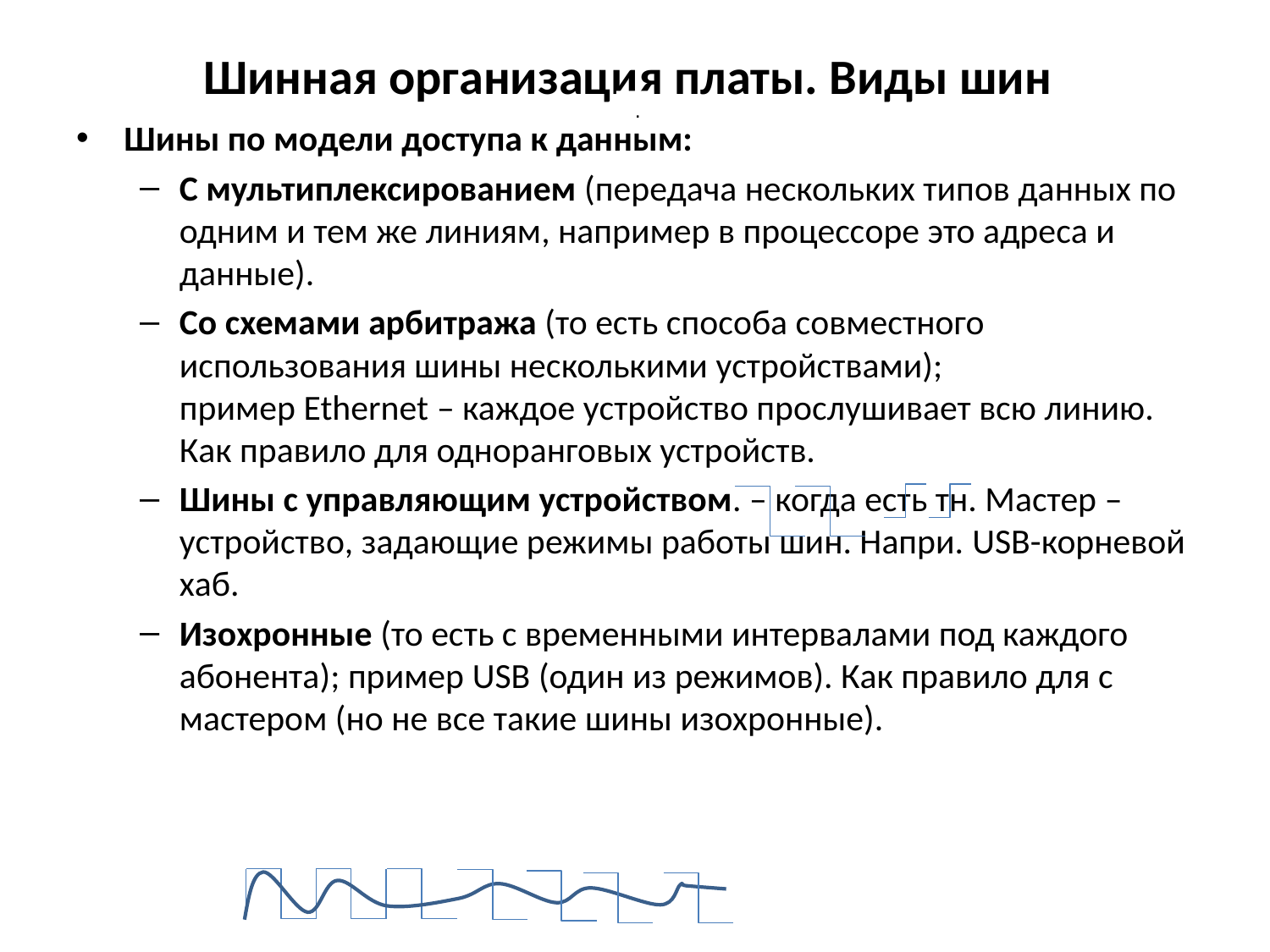

# Шинная организация платы. Виды шин
 .
Шины по модели доступа к данным:
С мультиплексированием (передача нескольких типов данных по одним и тем же линиям, например в процессоре это адреса и данные).
Со схемами арбитража (то есть способа совместного использования шины несколькими устройствами);
пример Ethernet – каждое устройство прослушивает всю линию. Как правило для одноранговых устройств.
Шины с управляющим устройством. – когда есть тн. Мастер – устройство, задающие режимы работы шин. Напри. USB-корневой хаб.
Изохронные (то есть с временными интервалами под каждого абонента); пример USB (один из режимов). Как правило для с мастером (но не все такие шины изохронные).